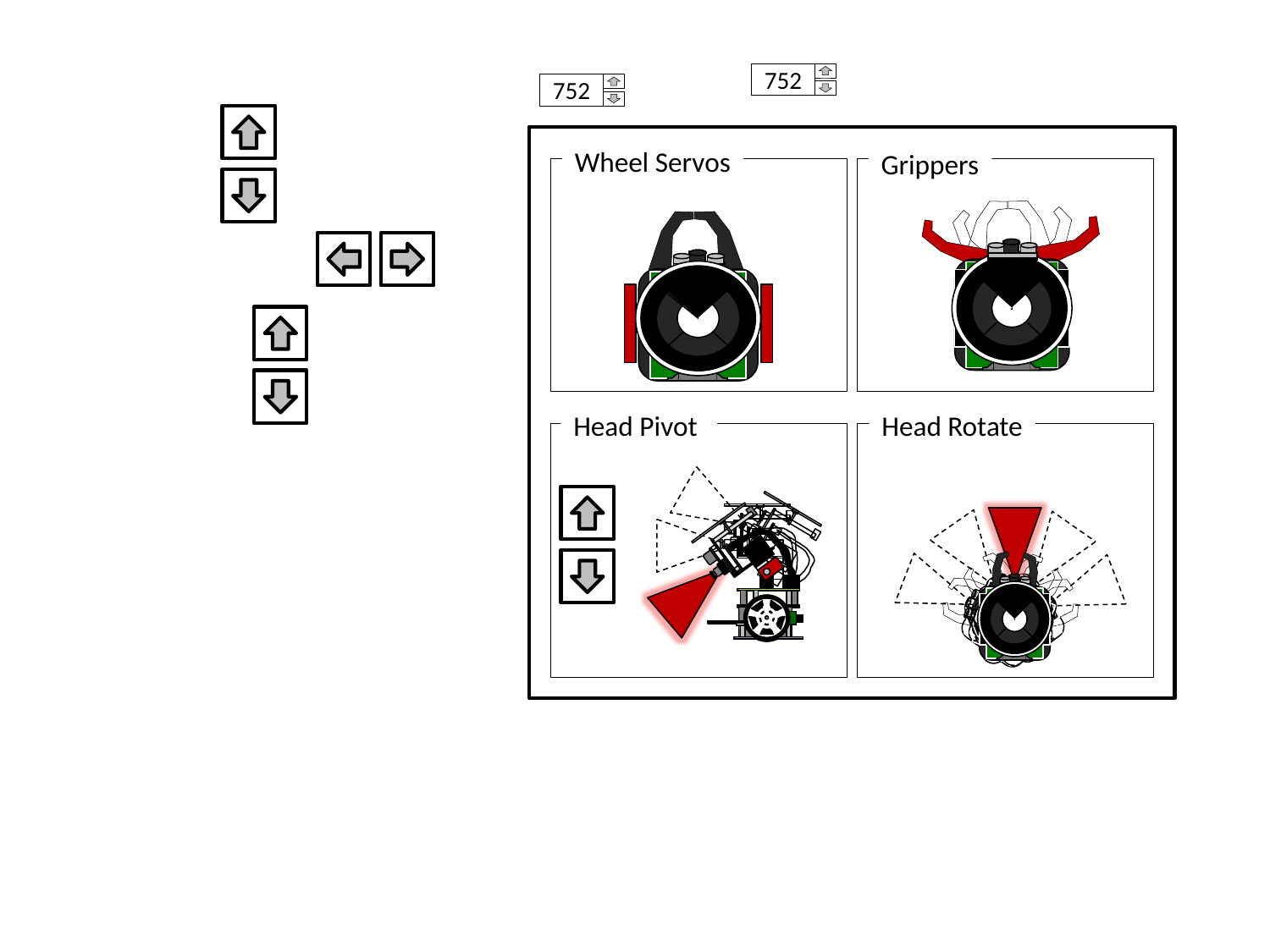

752
752

Wheel Servos
Grippers

Head Pivot
Head Rotate